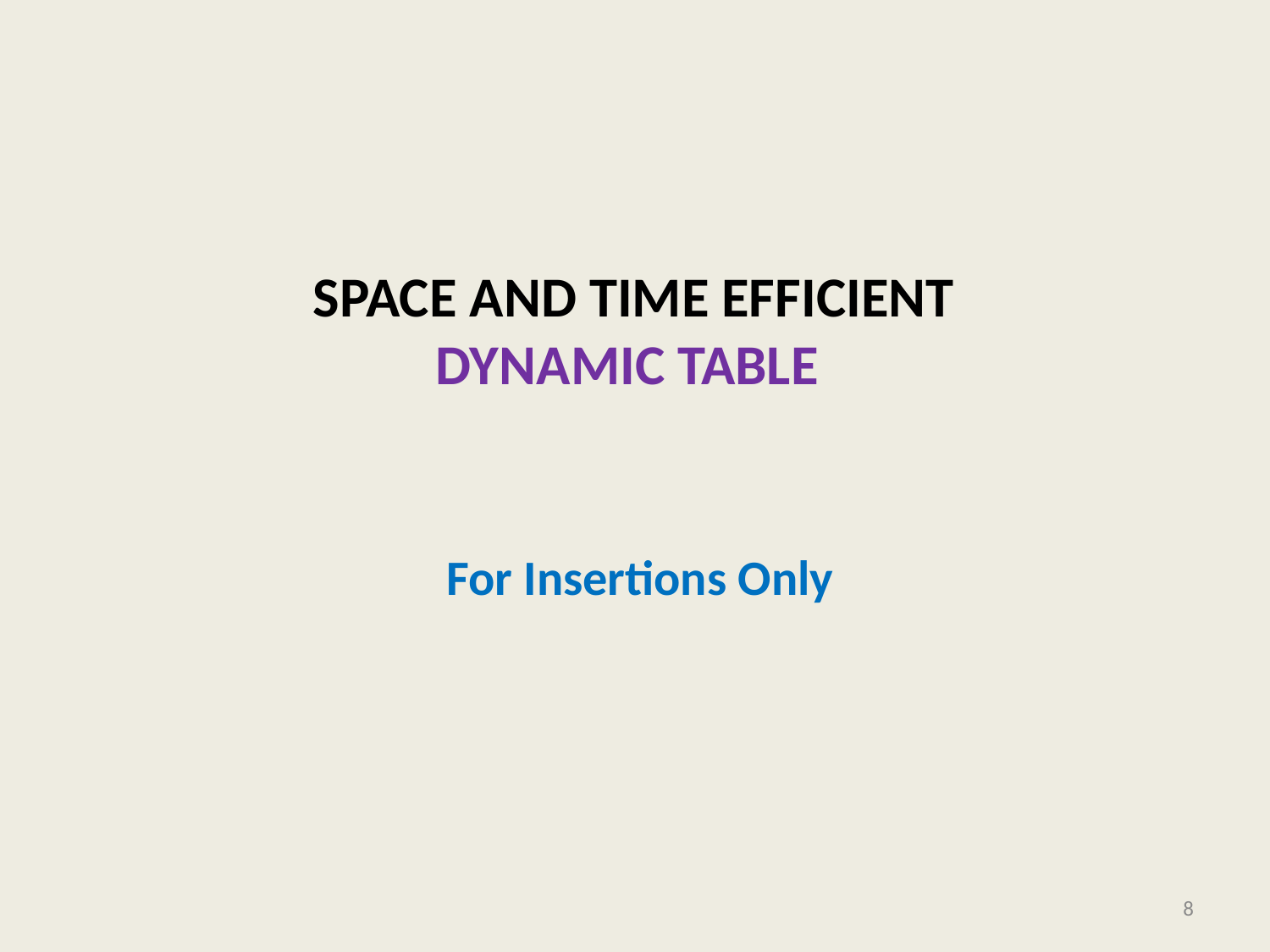

# SPACE and TIME Efficient Dynamic Table
For Insertions Only
8